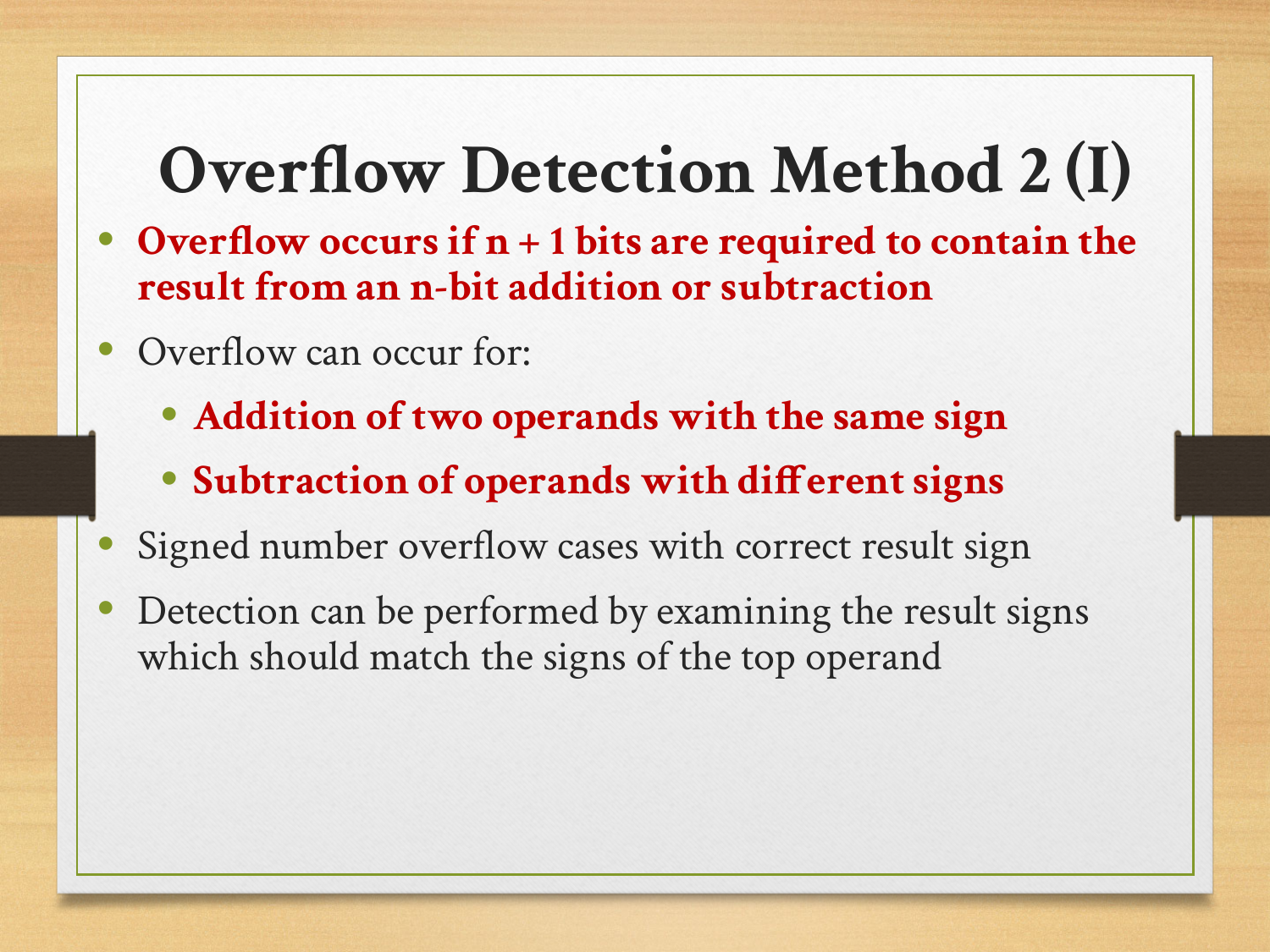

Overflow Detection Method 2 (I)
Overflow occurs if n + 1 bits are required to contain the result from an n-bit addition or subtraction
Overflow can occur for:
Addition of two operands with the same sign
Subtraction of operands with different signs
Signed number overflow cases with correct result sign
Detection can be performed by examining the result signs which should match the signs of the top operand